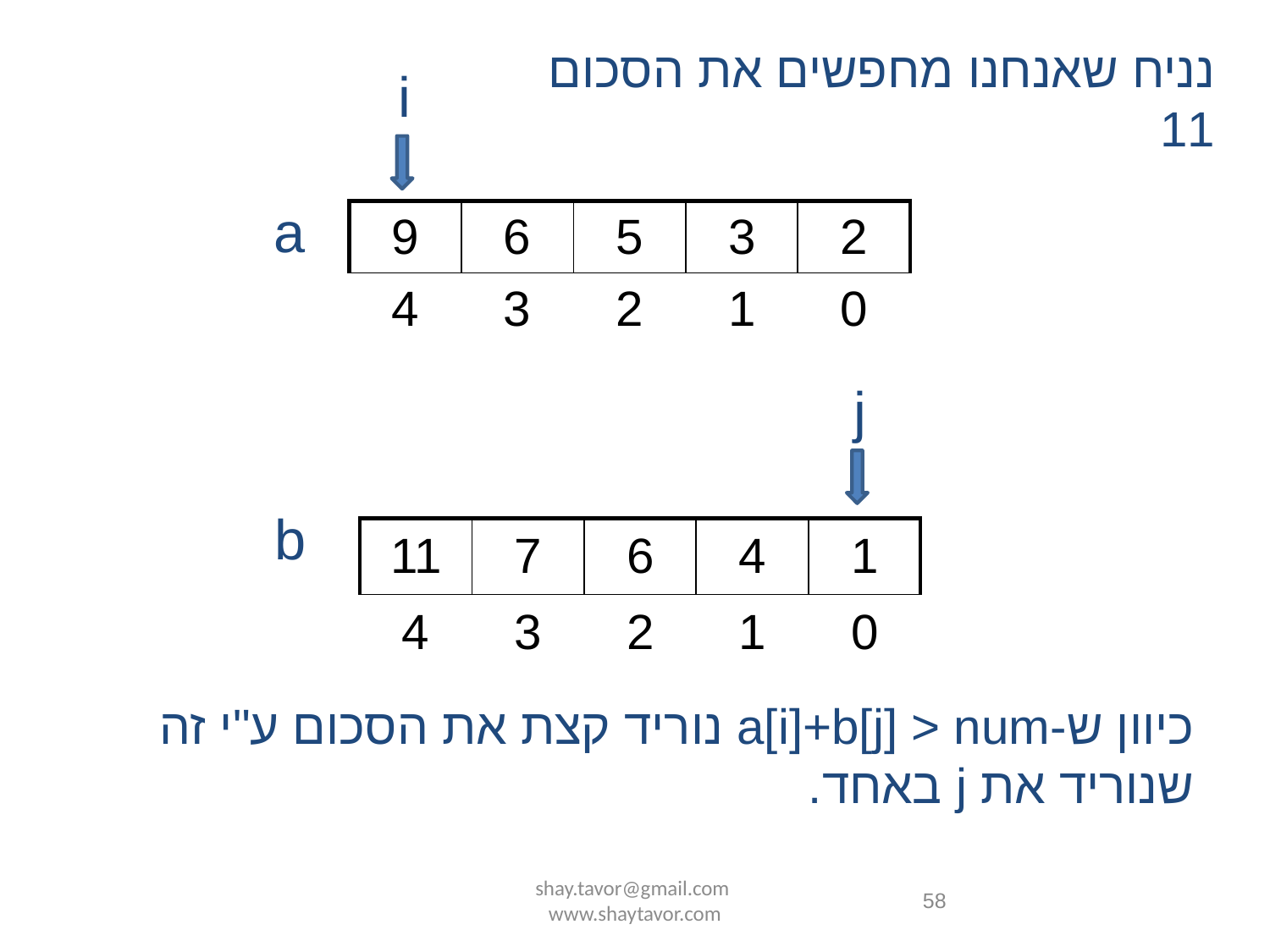

נניח שאנחנו מחפשים את הסכום 11
i

a
| 9 | 6 | 5 | 3 | 2 |
| --- | --- | --- | --- | --- |
| 4 | 3 | 2 | 1 | 0 |
j

b
| 11 | 7 | 6 | 4 | 1 |
| --- | --- | --- | --- | --- |
| 4 | 3 | 2 | 1 | 0 |
כיוון ש-a[i]+b[j] > num נוריד קצת את הסכום ע"י זה שנוריד את j באחד.
shay.tavor@gmail.com  www.shaytavor.com
58